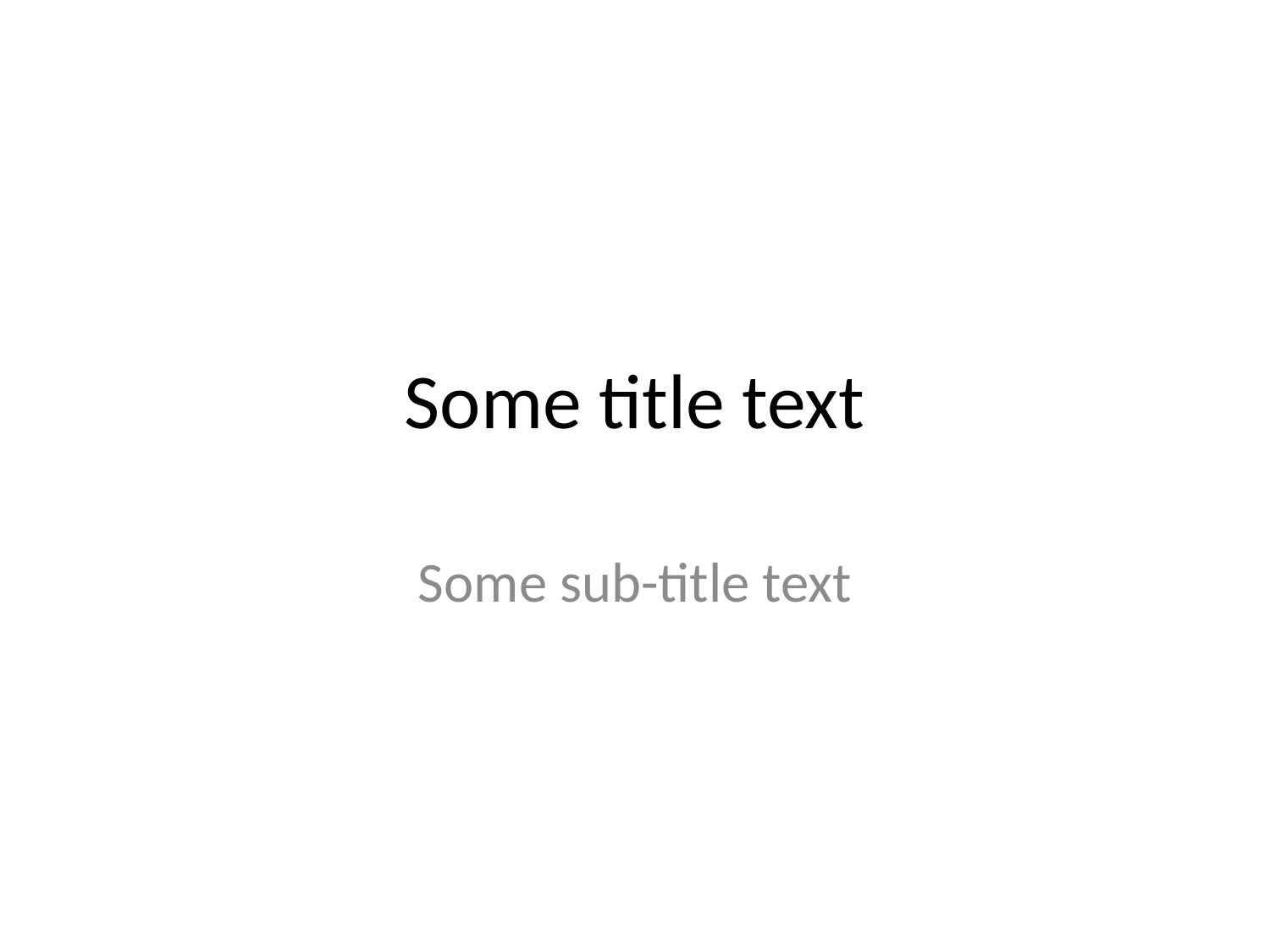

# Some title text
Some sub-title text